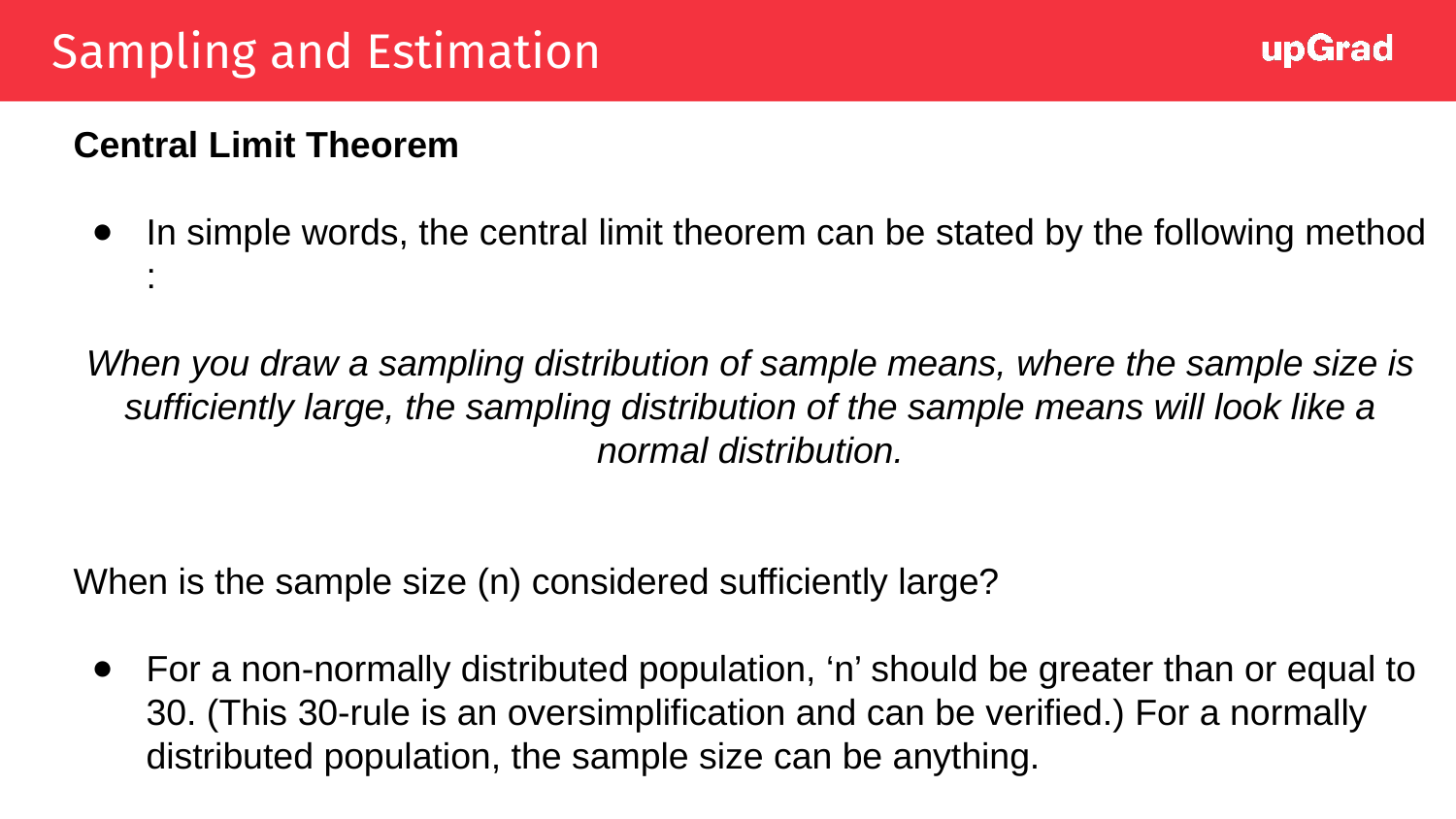

# Sampling and Estimation

Central Limit Theorem

In simple words, the central limit theorem can be stated by the following method :

When you draw a sampling distribution of sample means, where the sample size is sufficiently large, the sampling distribution of the sample means will look like a normal distribution.

When is the sample size (n) considered sufficiently large?

For a non-normally distributed population, ‘n’ should be greater than or equal to 30. (This 30-rule is an oversimplification and can be verified.) For a normally distributed population, the sample size can be anything.